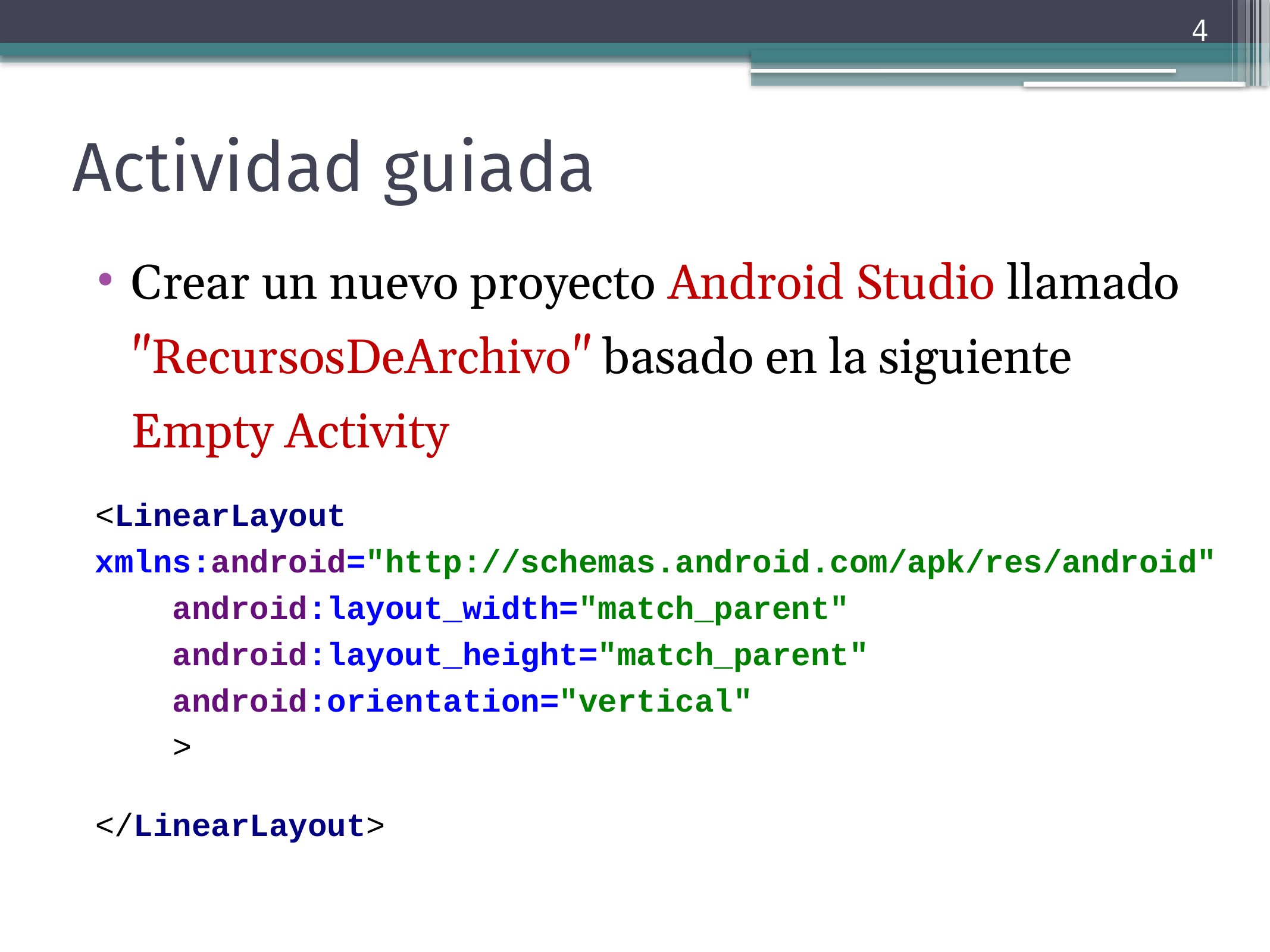

4
Actividad guiada
Crear un nuevo proyecto Android Studio llamado "RecursosDeArchivo" basado en la siguiente Empty Activity
<LinearLayout xmlns:android="http://schemas.android.com/apk/res/android"
    android:layout_width="match_parent"
    android:layout_height="match_parent"
    android:orientation="vertical"
    >
</LinearLayout>